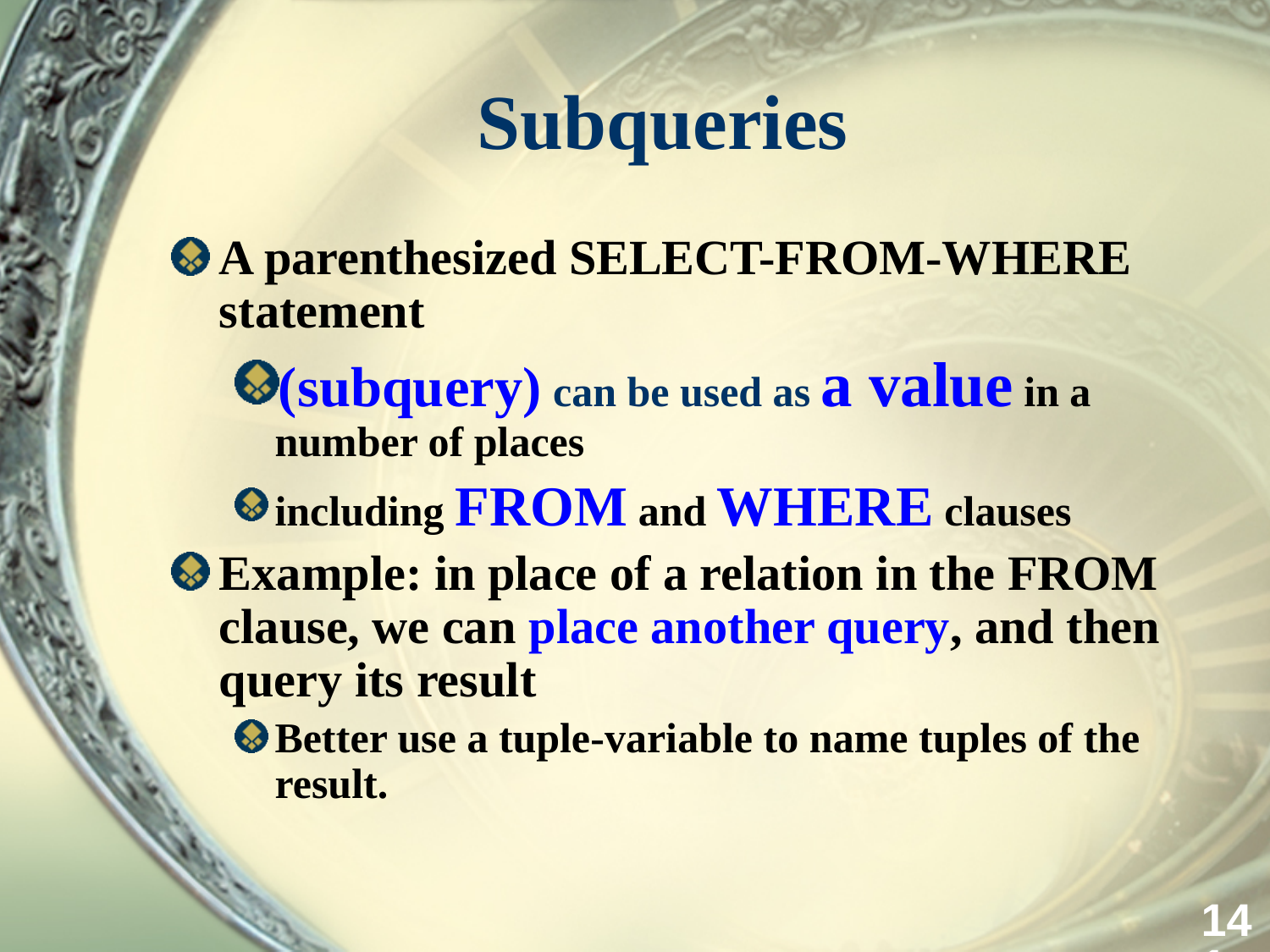

# Subqueries
A parenthesized SELECT-FROM-WHERE statement
(subquery) can be used as a value in a number of places
including FROM and WHERE clauses
Example: in place of a relation in the FROM clause, we can place another query, and then query its result
Better use a tuple-variable to name tuples of the result.
141